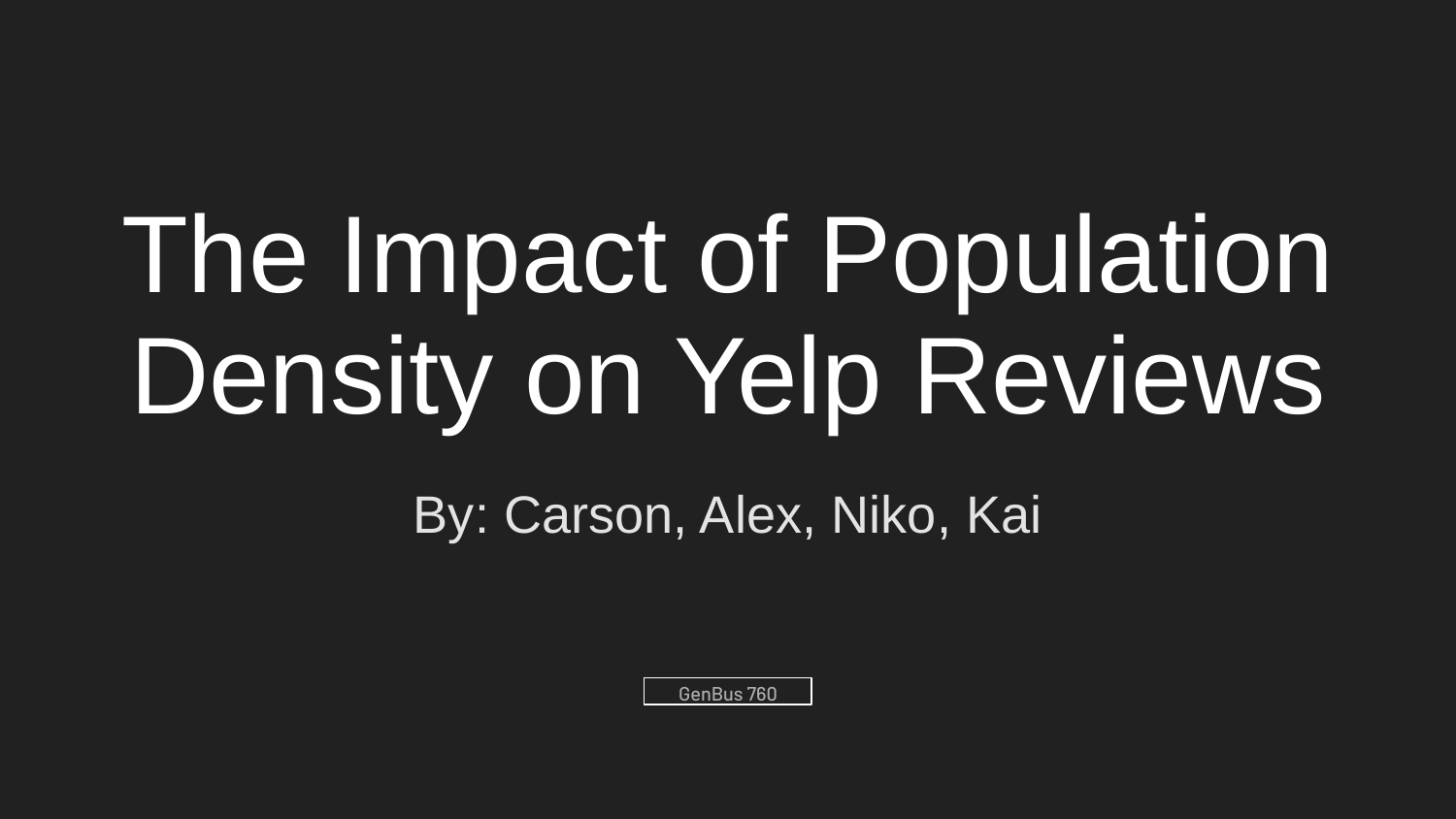

# The Impact of Population Density on Yelp Reviews
By: Carson, Alex, Niko, Kai
GenBus 760